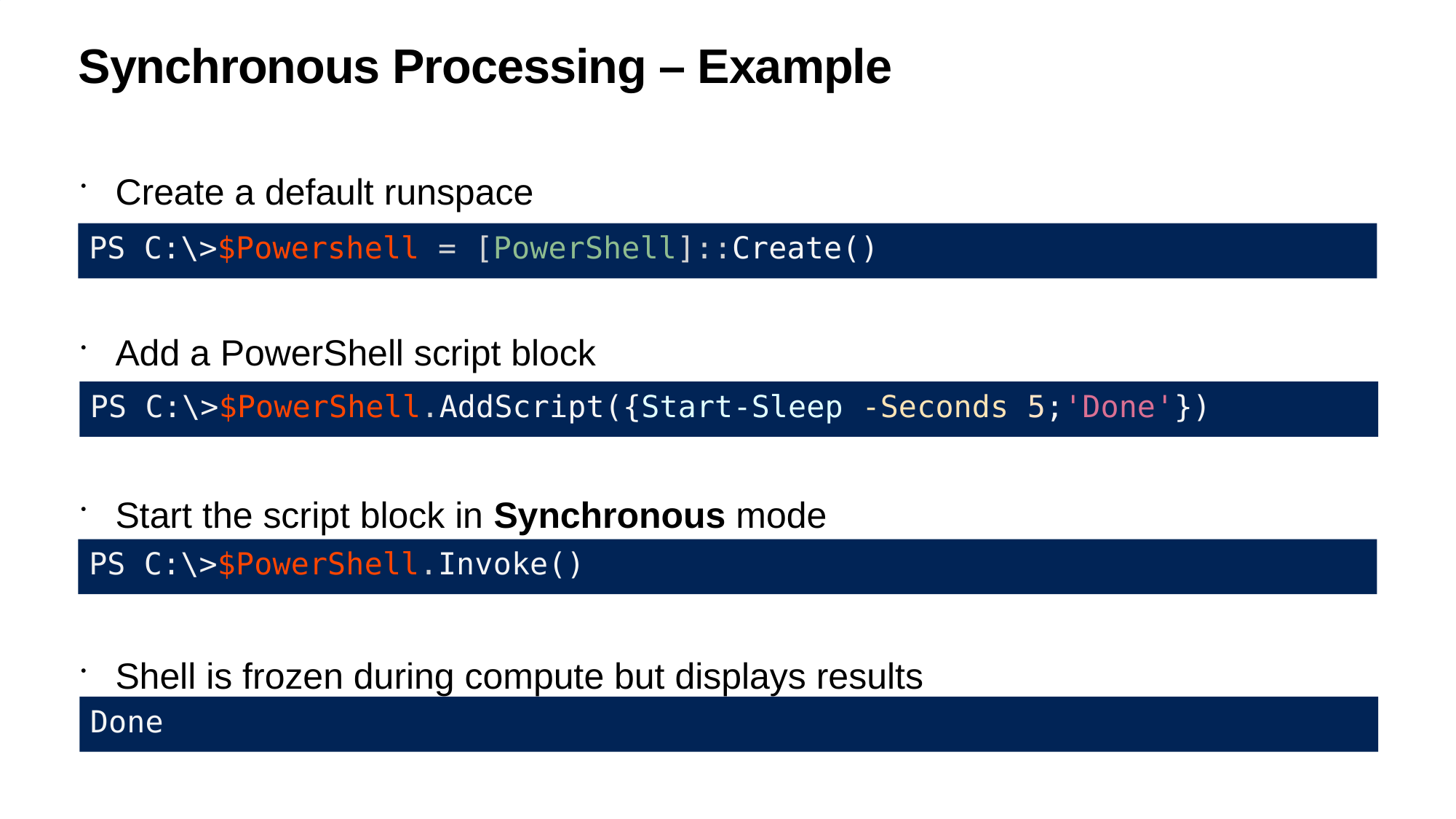

# Synchronous Processing – Example
Create a default runspace

Add a PowerShell script block

Start the script block in Synchronous mode

Shell is frozen during compute but displays results

PS C:\>$Powershell = [PowerShell]::Create()
PS C:\>$PowerShell.AddScript({Start-Sleep -Seconds 5;'Done'})

PS C:\>$PowerShell.Invoke()

Done